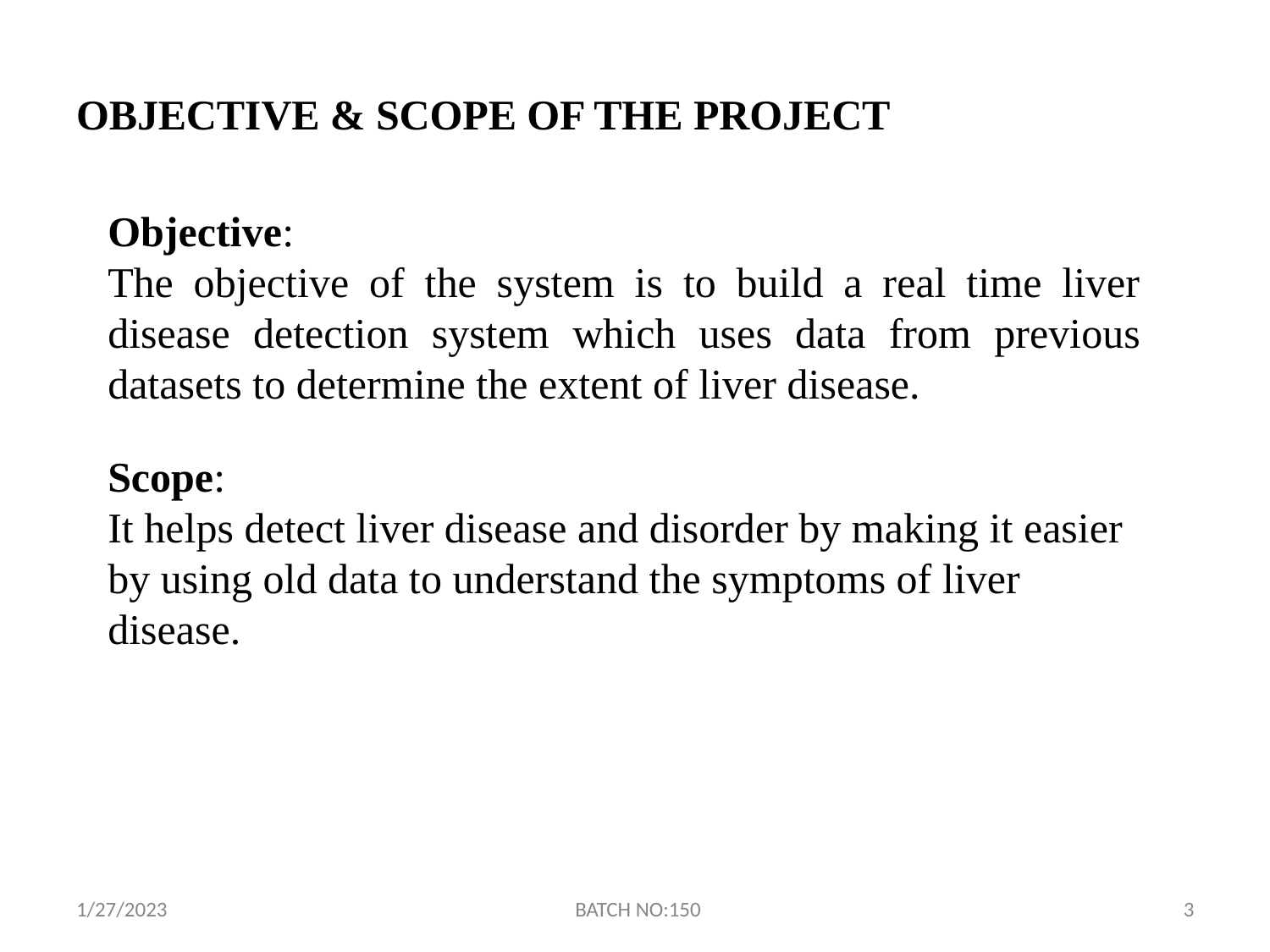

# OBJECTIVE & SCOPE OF THE PROJECT
Objective:
The objective of the system is to build a real time liver disease detection system which uses data from previous datasets to determine the extent of liver disease.

Scope:
It helps detect liver disease and disorder by making it easier by using old data to understand the symptoms of liver disease.
1/27/2023
BATCH NO:150
3